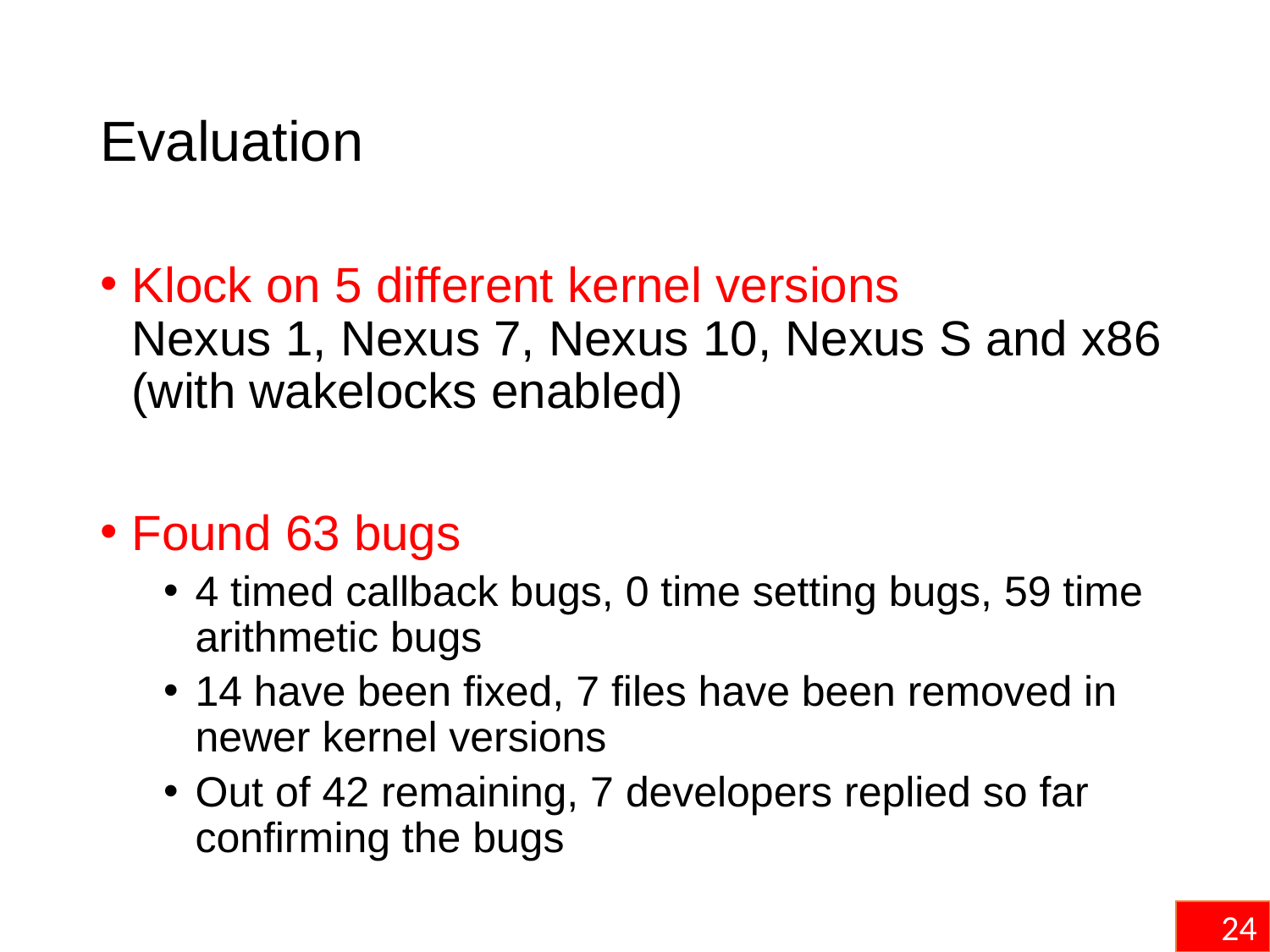

# Evaluation
Klock on 5 different kernel versions
Nexus 1, Nexus 7, Nexus 10, Nexus S and x86 (with wakelocks enabled)

Found 63 bugs
4 timed callback bugs, 0 time setting bugs, 59 time arithmetic bugs
14 have been fixed, 7 files have been removed in newer kernel versions
Out of 42 remaining, 7 developers replied so far confirming the bugs
24